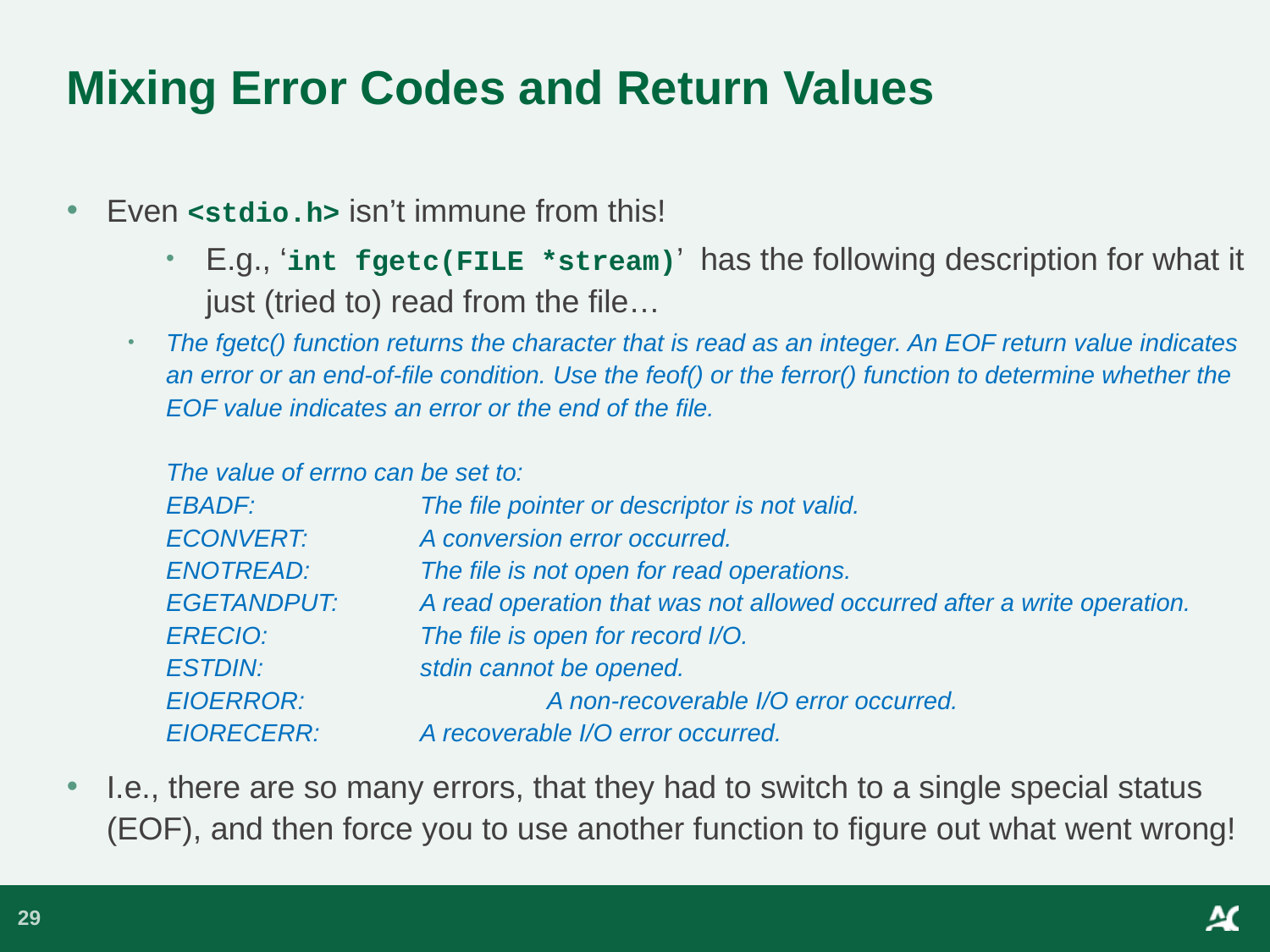

# Mixing Error Codes and Return Values
Even <stdio.h> isn’t immune from this!
E.g., ‘int fgetc(FILE *stream)’ has the following description for what it just (tried to) read from the file…
The fgetc() function returns the character that is read as an integer. An EOF return value indicates an error or an end-of-file condition. Use the feof() or the ferror() function to determine whether the EOF value indicates an error or the end of the file.
The value of errno can be set to:
EBADF: 		The file pointer or descriptor is not valid.
ECONVERT: 	A conversion error occurred.
ENOTREAD: 	The file is not open for read operations.
EGETANDPUT: 	A read operation that was not allowed occurred after a write operation.
ERECIO:		The file is open for record I/O.
ESTDIN: 		stdin cannot be opened.
EIOERROR:		A non-recoverable I/O error occurred.
EIORECERR:	A recoverable I/O error occurred.
I.e., there are so many errors, that they had to switch to a single special status (EOF), and then force you to use another function to figure out what went wrong!
29